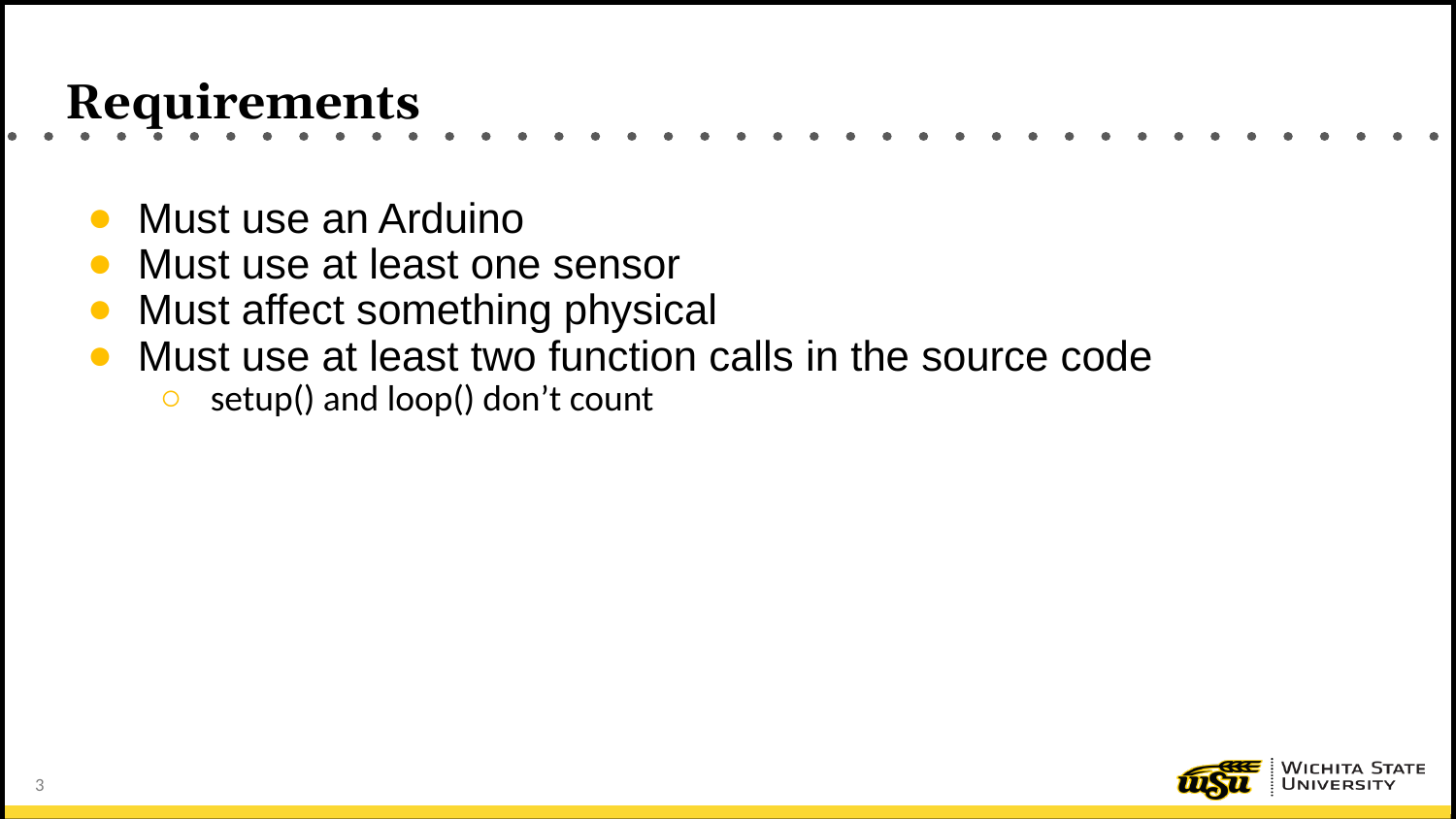

# Requirements
Must use an Arduino
Must use at least one sensor
Must affect something physical
Must use at least two function calls in the source code
setup() and loop() don’t count